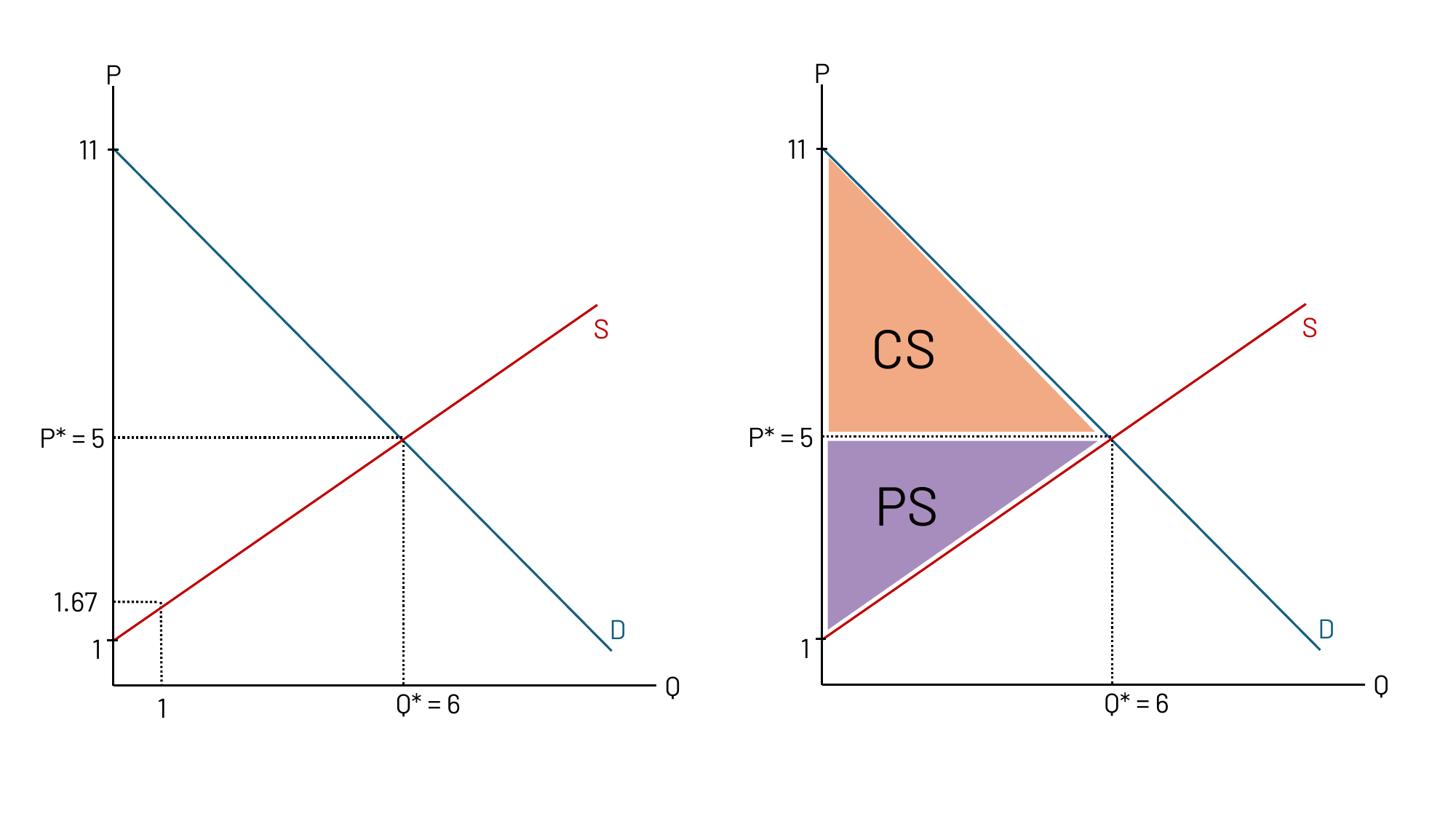

P
P
11
11

S
S
CS
P* = 5
P* = 5

PS
1.67
D
D
1
1
Q
Q
Q* = 6
Q* = 6
1